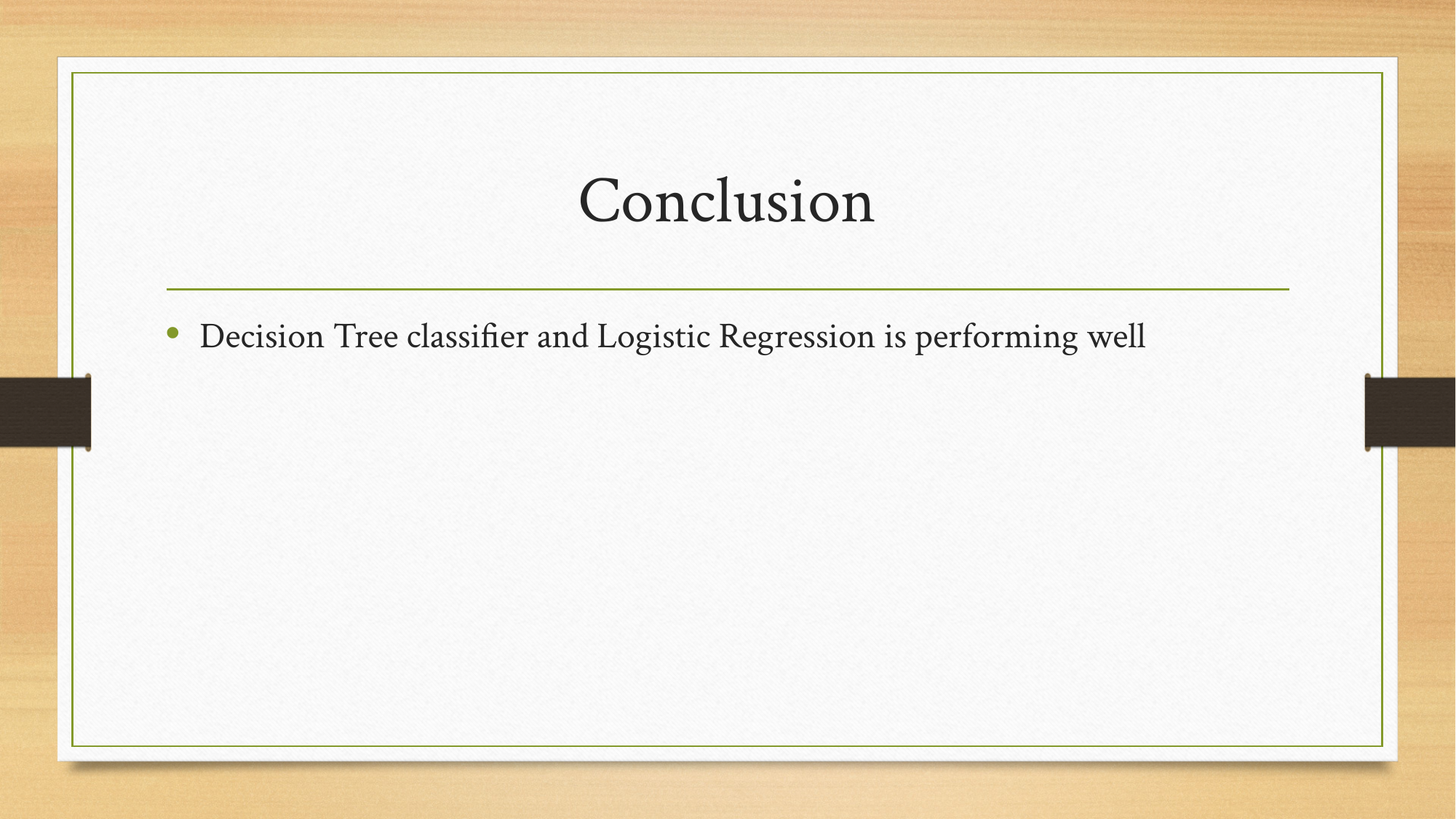

# Conclusion
Decision Tree classifier and Logistic Regression is performing well